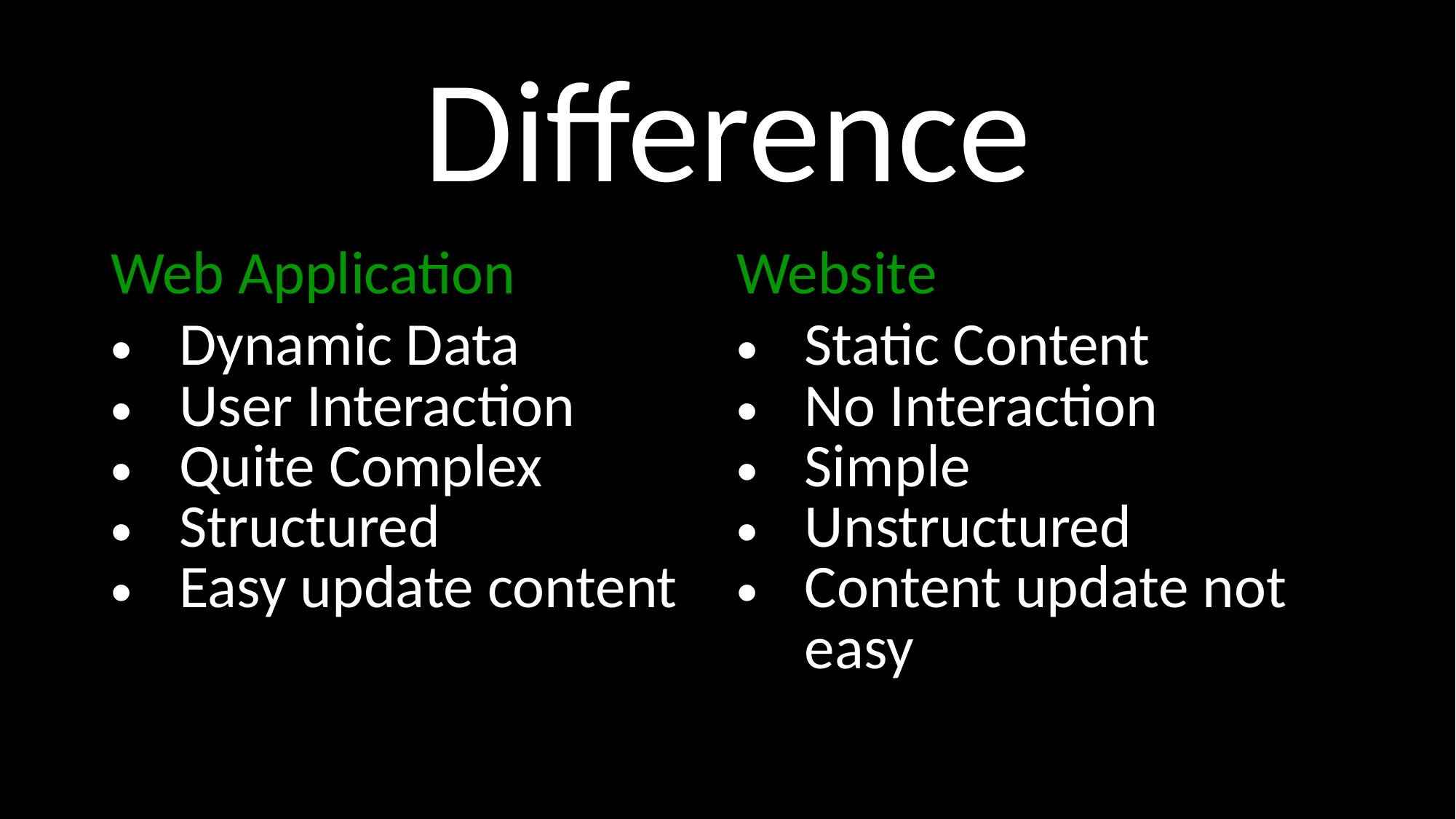

Difference
| Web Application | Website |
| --- | --- |
| Dynamic Data User Interaction Quite Complex Structured Easy update content | Static Content No Interaction Simple Unstructured Content update not easy |
|  |  |